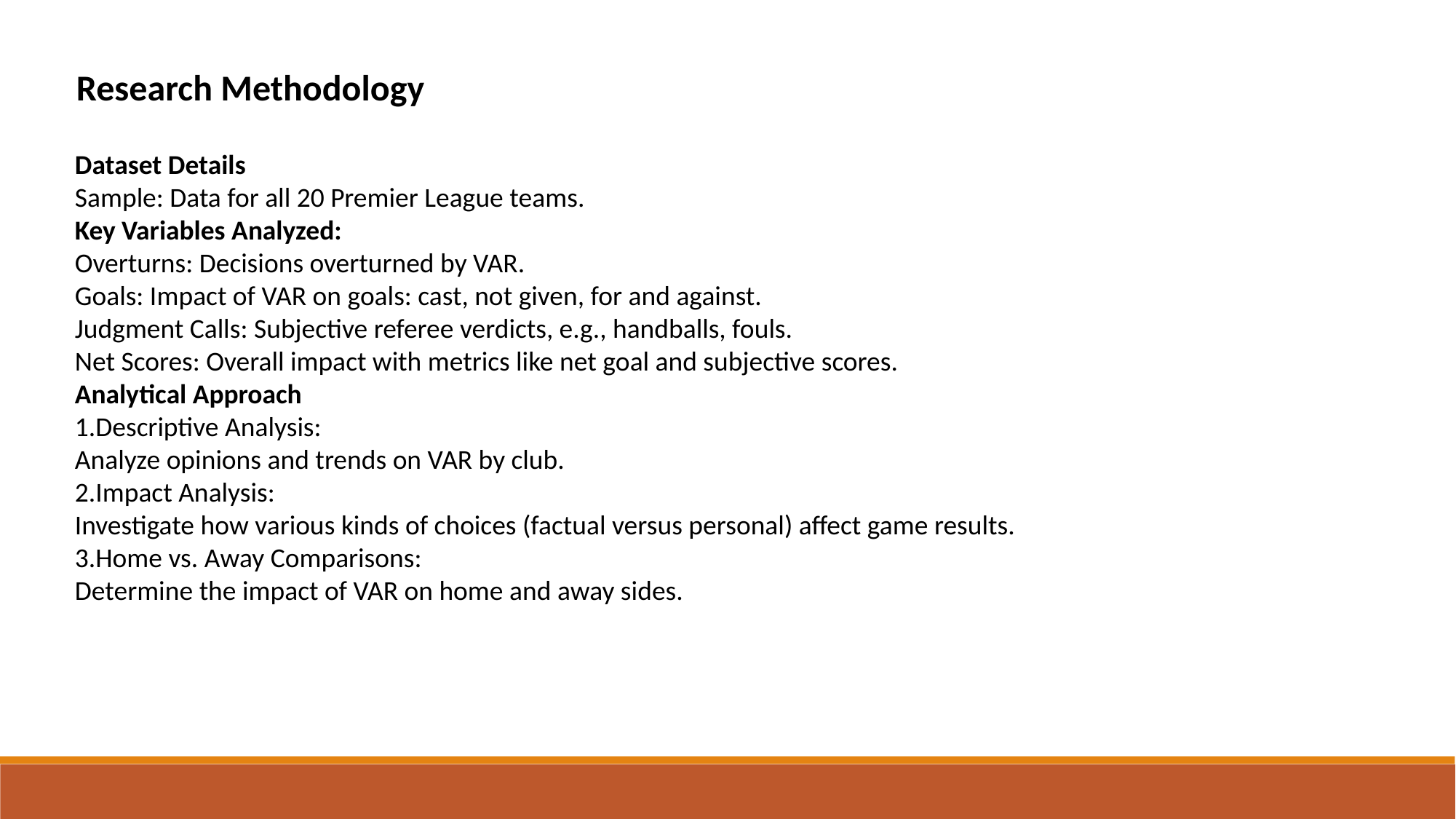

Research Methodology
Dataset Details
Sample: Data for all 20 Premier League teams.
Key Variables Analyzed:
Overturns: Decisions overturned by VAR.
Goals: Impact of VAR on goals: cast, not given, for and against.
Judgment Calls: Subjective referee verdicts, e.g., handballs, fouls.
Net Scores: Overall impact with metrics like net goal and subjective scores.
Analytical Approach
1.Descriptive Analysis:
Analyze opinions and trends on VAR by club.
2.Impact Analysis:
Investigate how various kinds of choices (factual versus personal) affect game results.
3.Home vs. Away Comparisons:
Determine the impact of VAR on home and away sides.